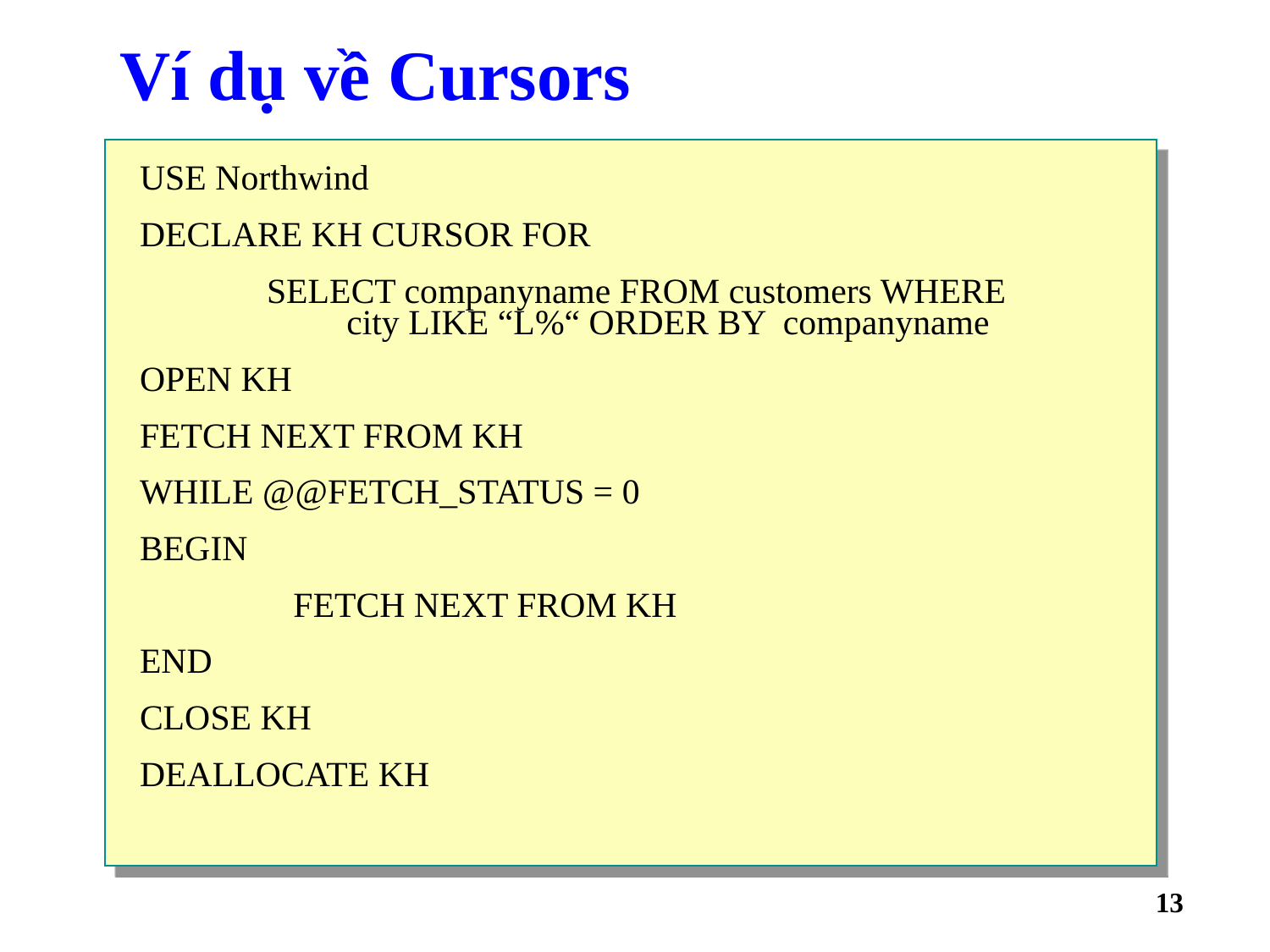

# Ví dụ về Cursors
USE Northwind
DECLARE KH CURSOR FOR
	SELECT companyname FROM customers WHERE 		         city LIKE “L%“ ORDER BY  companyname
OPEN KH
FETCH NEXT FROM KH
WHILE @@FETCH_STATUS = 0
BEGIN
	   FETCH NEXT FROM KH
END
CLOSE KH
DEALLOCATE KH